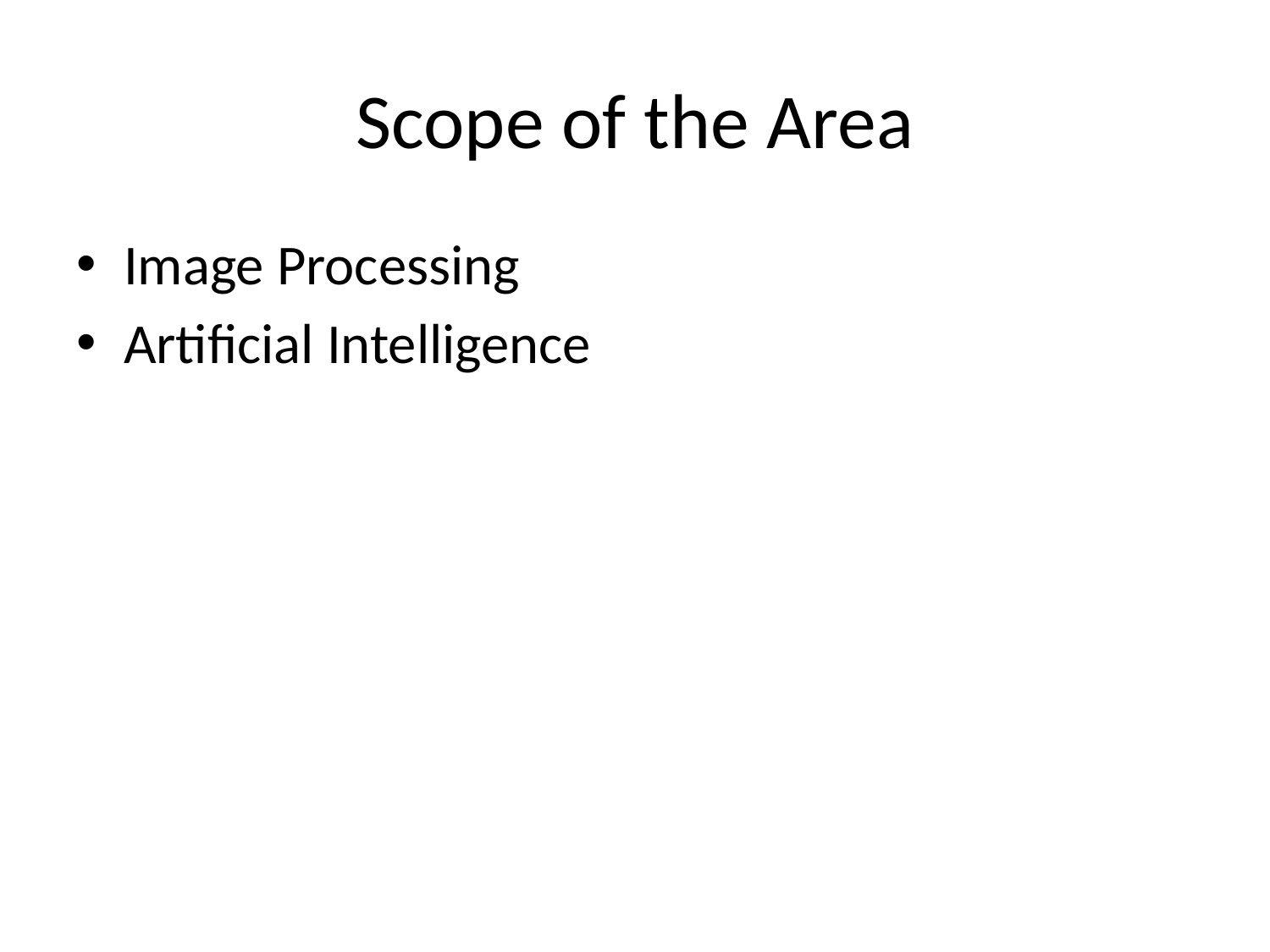

# Scope of the Area
Image Processing
Artificial Intelligence